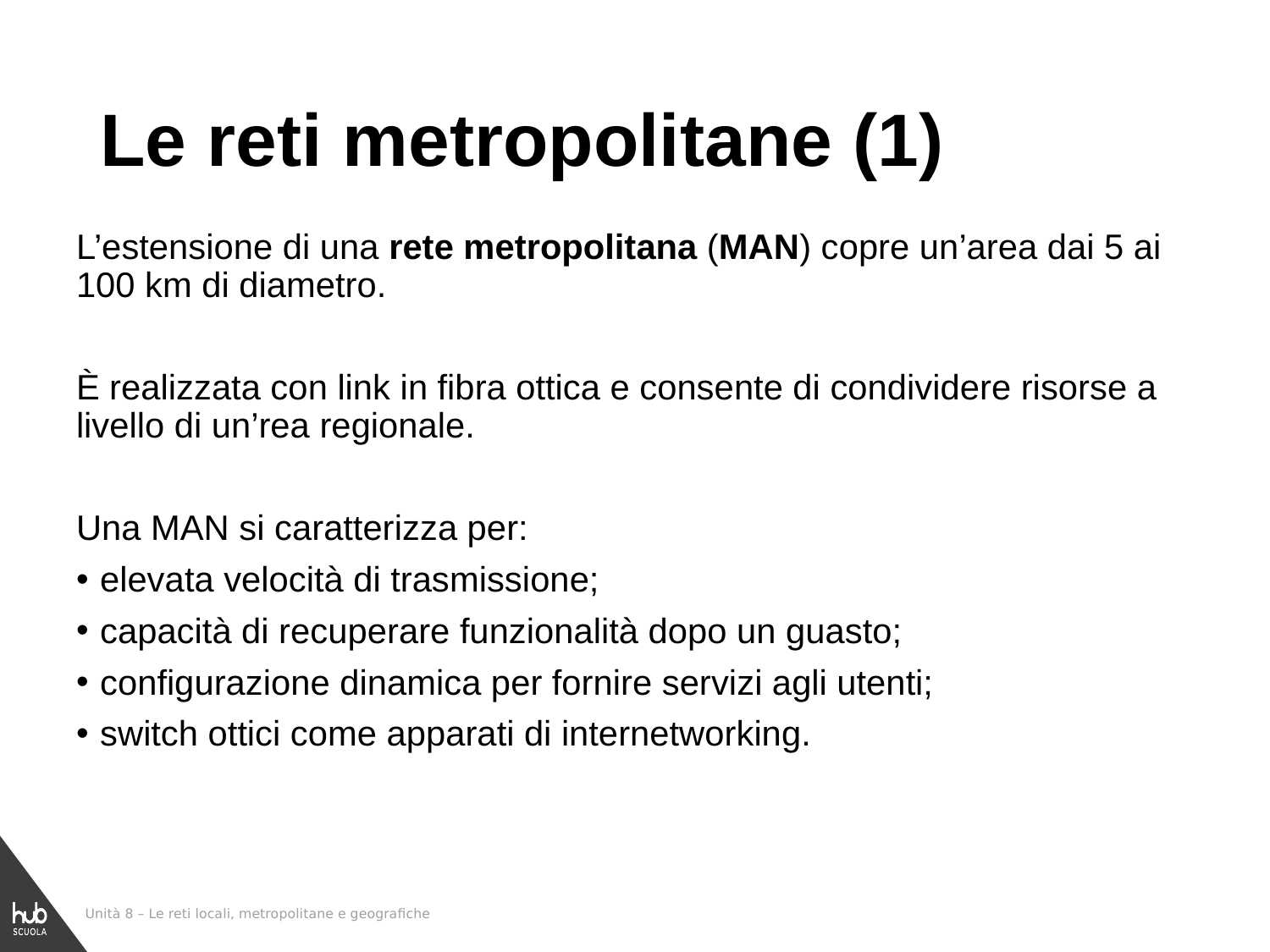

# Le reti metropolitane (1)
L’estensione di una rete metropolitana (MAN) copre un’area dai 5 ai 100 km di diametro.

È realizzata con link in fibra ottica e consente di condividere risorse a livello di un’rea regionale.

Una MAN si caratterizza per:
elevata velocità di trasmissione;
capacità di recuperare funzionalità dopo un guasto;
configurazione dinamica per fornire servizi agli utenti;
switch ottici come apparati di internetworking.